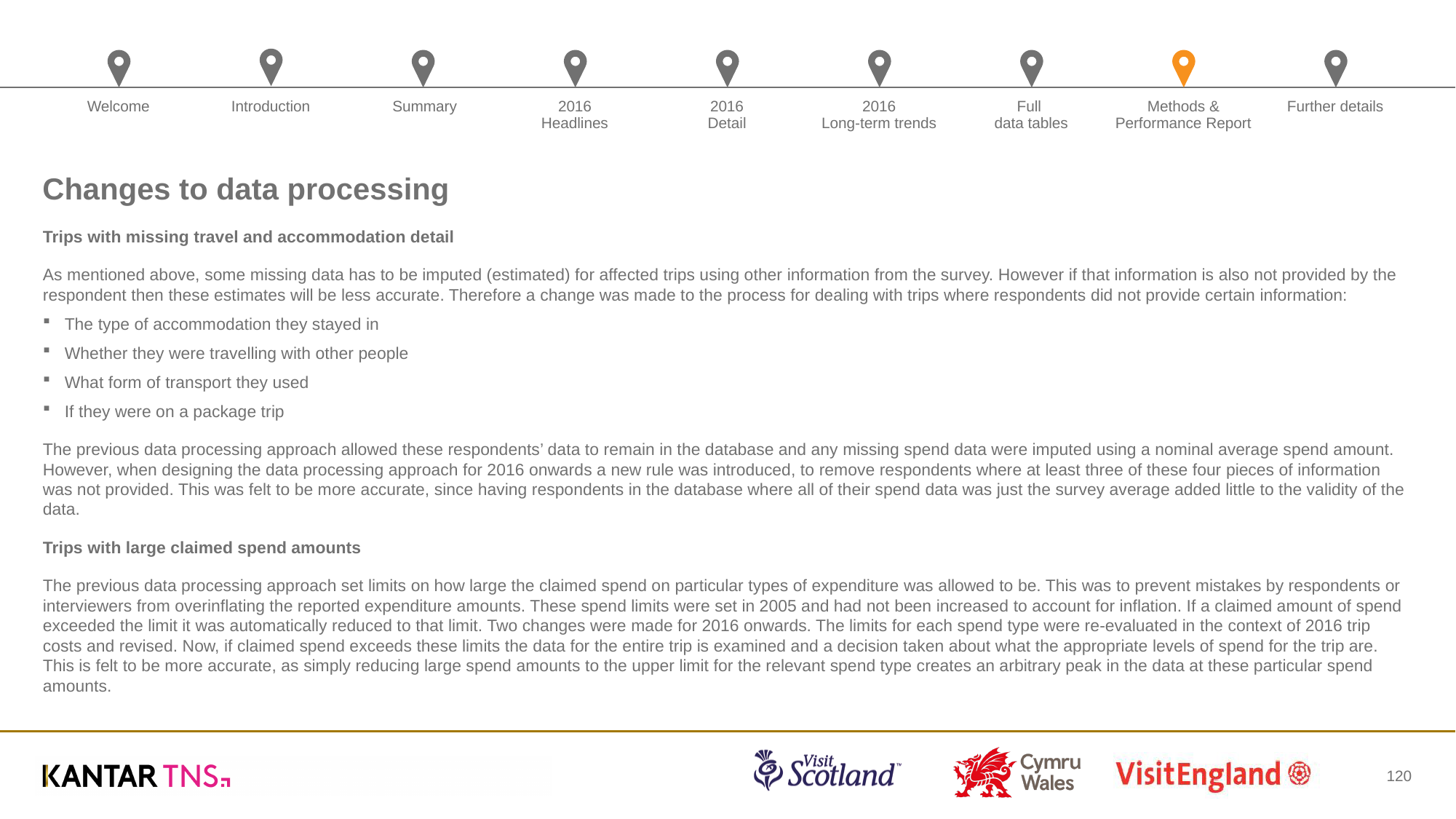

# Changes to data processing
Trips with missing travel and accommodation detail
As mentioned above, some missing data has to be imputed (estimated) for affected trips using other information from the survey. However if that information is also not provided by the respondent then these estimates will be less accurate. Therefore a change was made to the process for dealing with trips where respondents did not provide certain information:
The type of accommodation they stayed in
Whether they were travelling with other people
What form of transport they used
If they were on a package trip
The previous data processing approach allowed these respondents’ data to remain in the database and any missing spend data were imputed using a nominal average spend amount. However, when designing the data processing approach for 2016 onwards a new rule was introduced, to remove respondents where at least three of these four pieces of information was not provided. This was felt to be more accurate, since having respondents in the database where all of their spend data was just the survey average added little to the validity of the data.
Trips with large claimed spend amounts
The previous data processing approach set limits on how large the claimed spend on particular types of expenditure was allowed to be. This was to prevent mistakes by respondents or interviewers from overinflating the reported expenditure amounts. These spend limits were set in 2005 and had not been increased to account for inflation. If a claimed amount of spend exceeded the limit it was automatically reduced to that limit. Two changes were made for 2016 onwards. The limits for each spend type were re-evaluated in the context of 2016 trip costs and revised. Now, if claimed spend exceeds these limits the data for the entire trip is examined and a decision taken about what the appropriate levels of spend for the trip are. This is felt to be more accurate, as simply reducing large spend amounts to the upper limit for the relevant spend type creates an arbitrary peak in the data at these particular spend amounts.
120